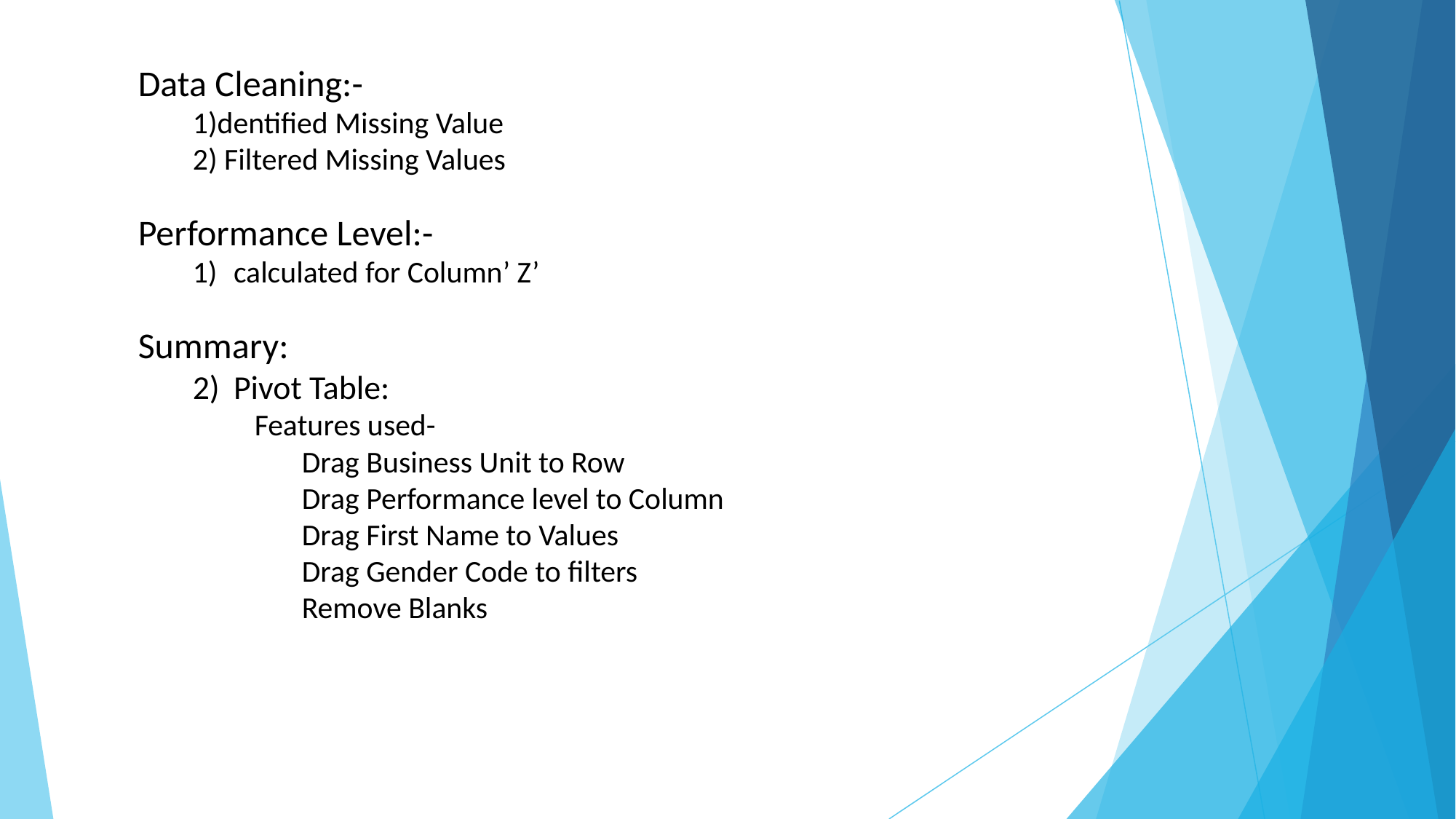

Data Cleaning:-
1)dentified Missing Value
2) Filtered Missing Values

Performance Level:-
calculated for Column’ Z’

Summary:
Pivot Table:
          Features used-
Drag Business Unit to Row
Drag Performance level to Column
Drag First Name to Values
Drag Gender Code to filters
Remove Blanks